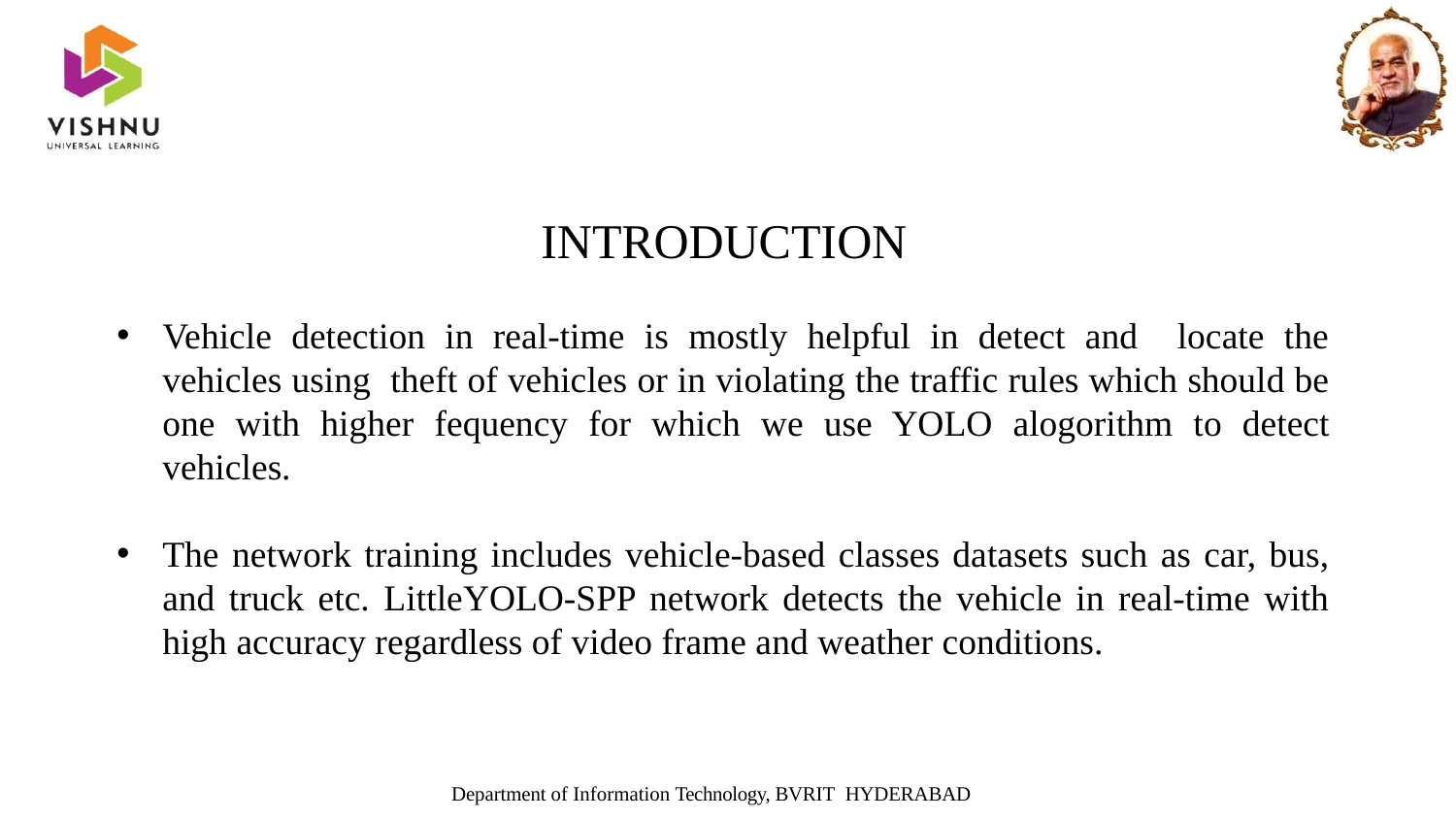

INTRODUCTION

Vehicle detection in real-time is mostly helpful in detect and  locate the vehicles using  theft of vehicles or in violating the traffic rules which should be one with higher fequency for which we use YOLO alogorithm to detect vehicles.

The network training includes vehicle-based classes datasets such as car, bus, and truck etc. LittleYOLO-SPP network detects the vehicle in real-time with high accuracy regardless of video frame and weather conditions.
Department of Information Technology, BVRIT  HYDERABAD